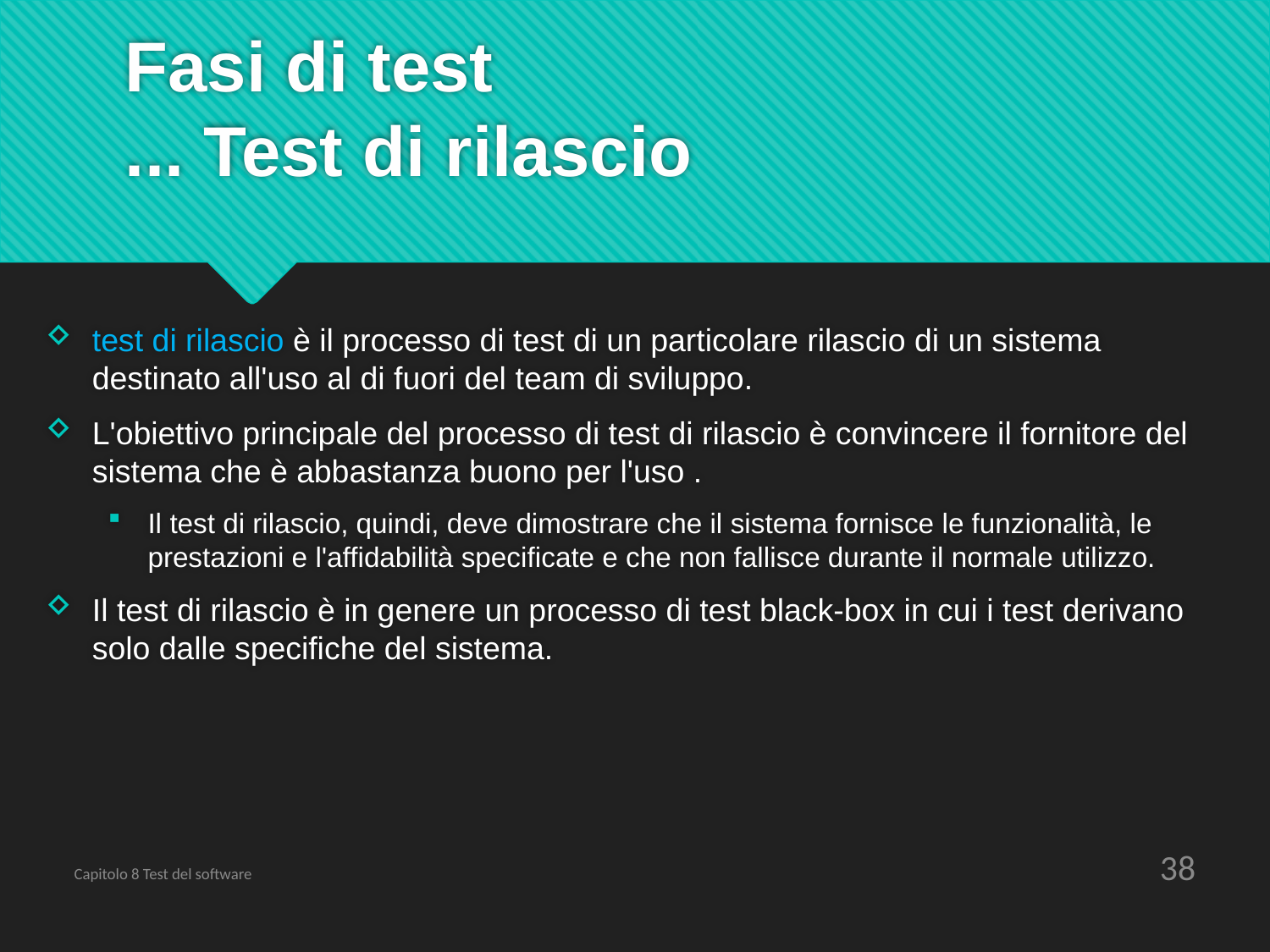

# Fasi di test ... Test di rilascio
test di rilascio è il processo di test di un particolare rilascio di un sistema destinato all'uso al di fuori del team di sviluppo.
L'obiettivo principale del processo di test di rilascio è convincere il fornitore del sistema che è abbastanza buono per l'uso .
Il test di rilascio, quindi, deve dimostrare che il sistema fornisce le funzionalità, le prestazioni e l'affidabilità specificate e che non fallisce durante il normale utilizzo.
Il test di rilascio è in genere un processo di test black-box in cui i test derivano solo dalle specifiche del sistema.

38
Capitolo 8 Test del software